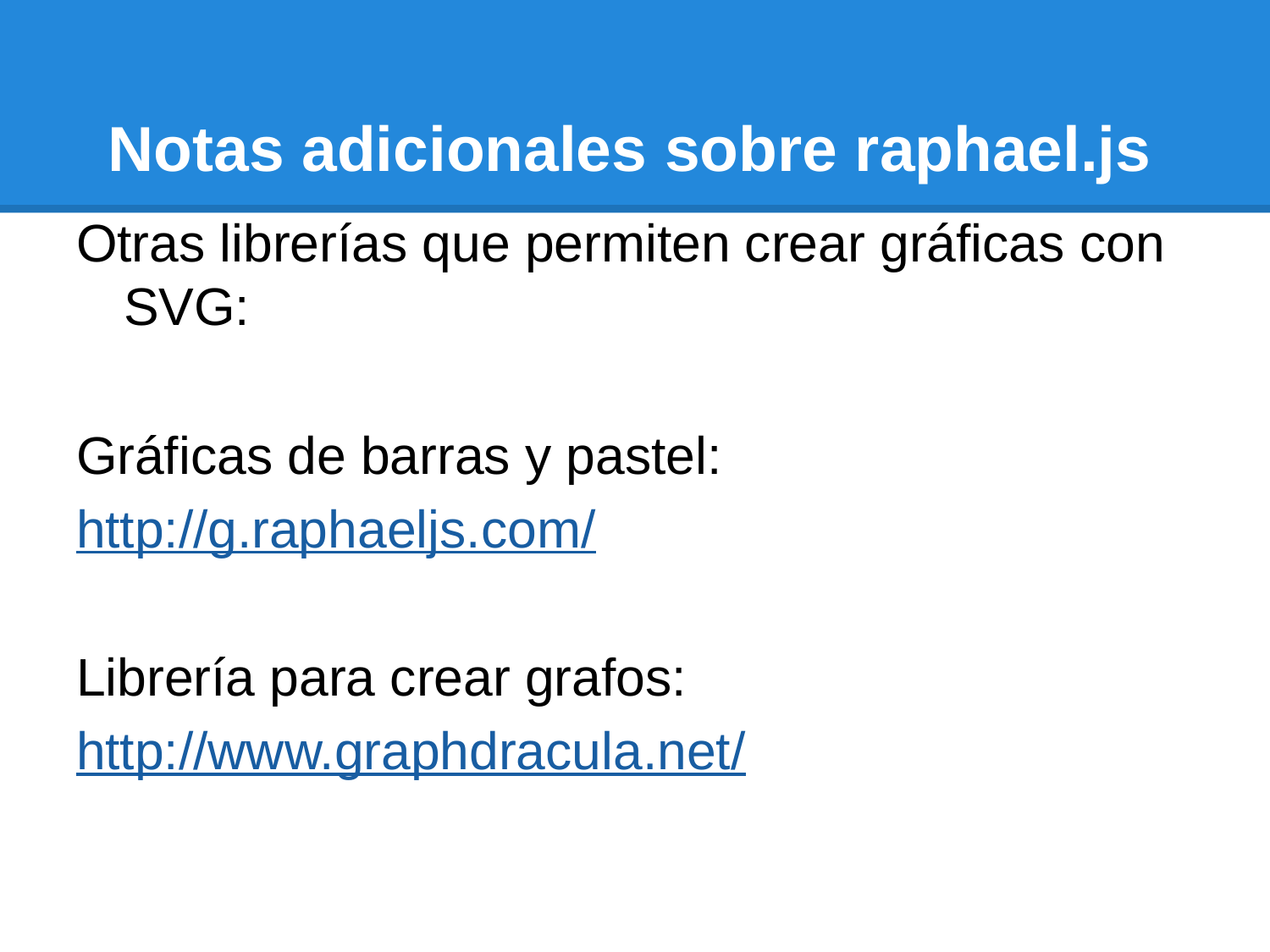

# Notas adicionales sobre raphael.js
Otras librerías que permiten crear gráficas con SVG:

Gráficas de barras y pastel:
http://g.raphaeljs.com/

Librería para crear grafos:
http://www.graphdracula.net/